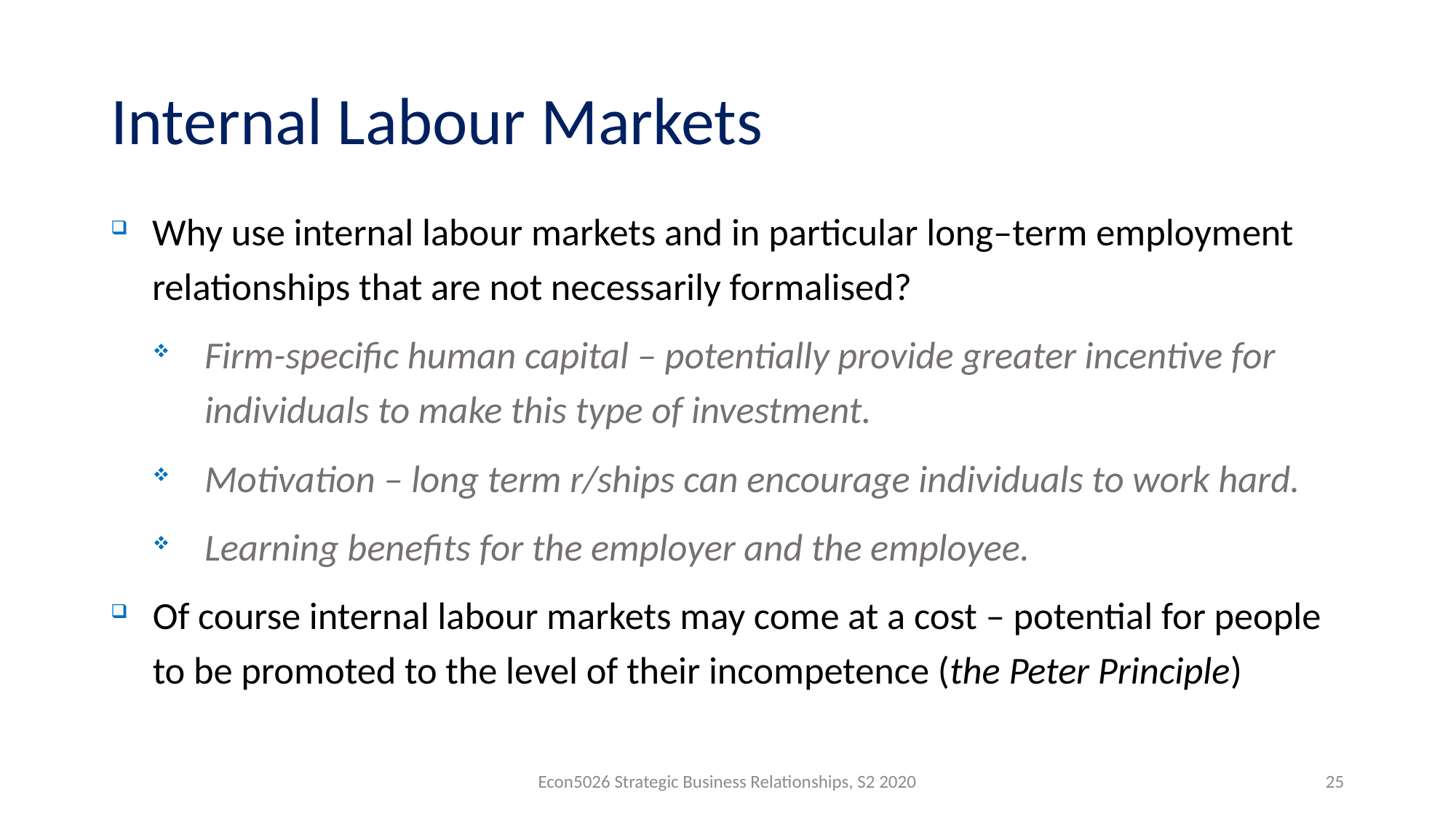

# Internal Labour Markets
Why use internal labour markets and in particular long–term employment relationships that are not necessarily formalised?
Firm-specific human capital – potentially provide greater incentive for individuals to make this type of investment.
Motivation – long term r/ships can encourage individuals to work hard.
Learning benefits for the employer and the employee.
Of course internal labour markets may come at a cost – potential for people to be promoted to the level of their incompetence (the Peter Principle)

Econ5026 Strategic Business Relationships, S2 2020
25